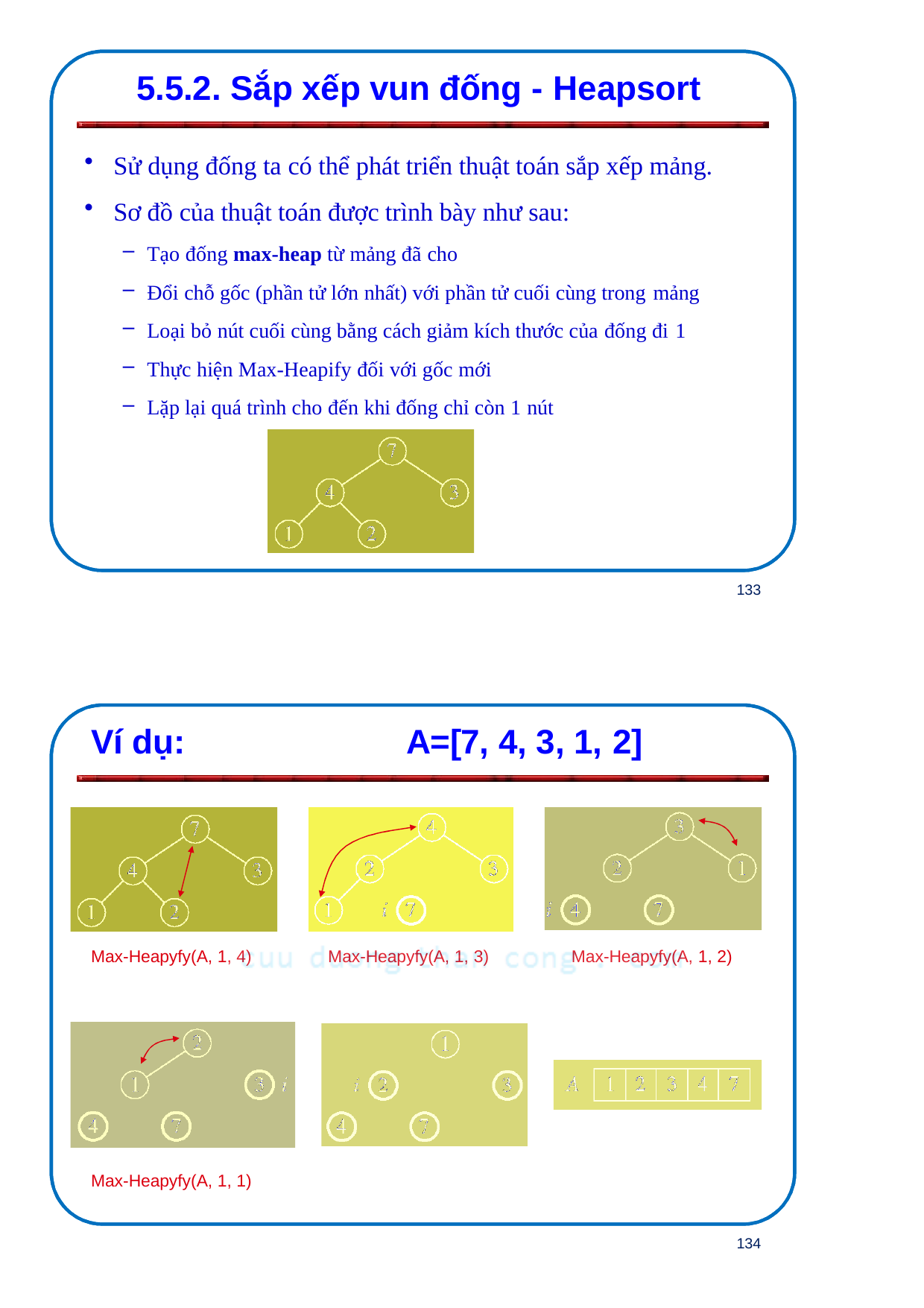

5.5.2. Sắp xếp vun đống - Heapsort
Sử dụng đống ta có thể phát triển thuật toán sắp xếp mảng.
Sơ đồ của thuật toán được trình bày như sau:
Tạo đống max-heap từ mảng đã cho
Đổi chỗ gốc (phần tử lớn nhất) với phần tử cuối cùng trong mảng
Loại bỏ nút cuối cùng bằng cách giảm kích thước của đống đi 1
Thực hiện Max-Heapify đối với gốc mới
Lặp lại quá trình cho đến khi đống chỉ còn 1 nút

133

Ví dụ:	A=[7, 4, 3, 1, 2]

Max-Heapyfy(A, 1, 4)
Max-Heapyfy(A, 1, 3)
Max-Heapyfy(A, 1, 2)
Max-Heapyfy(A, 1, 1)
134